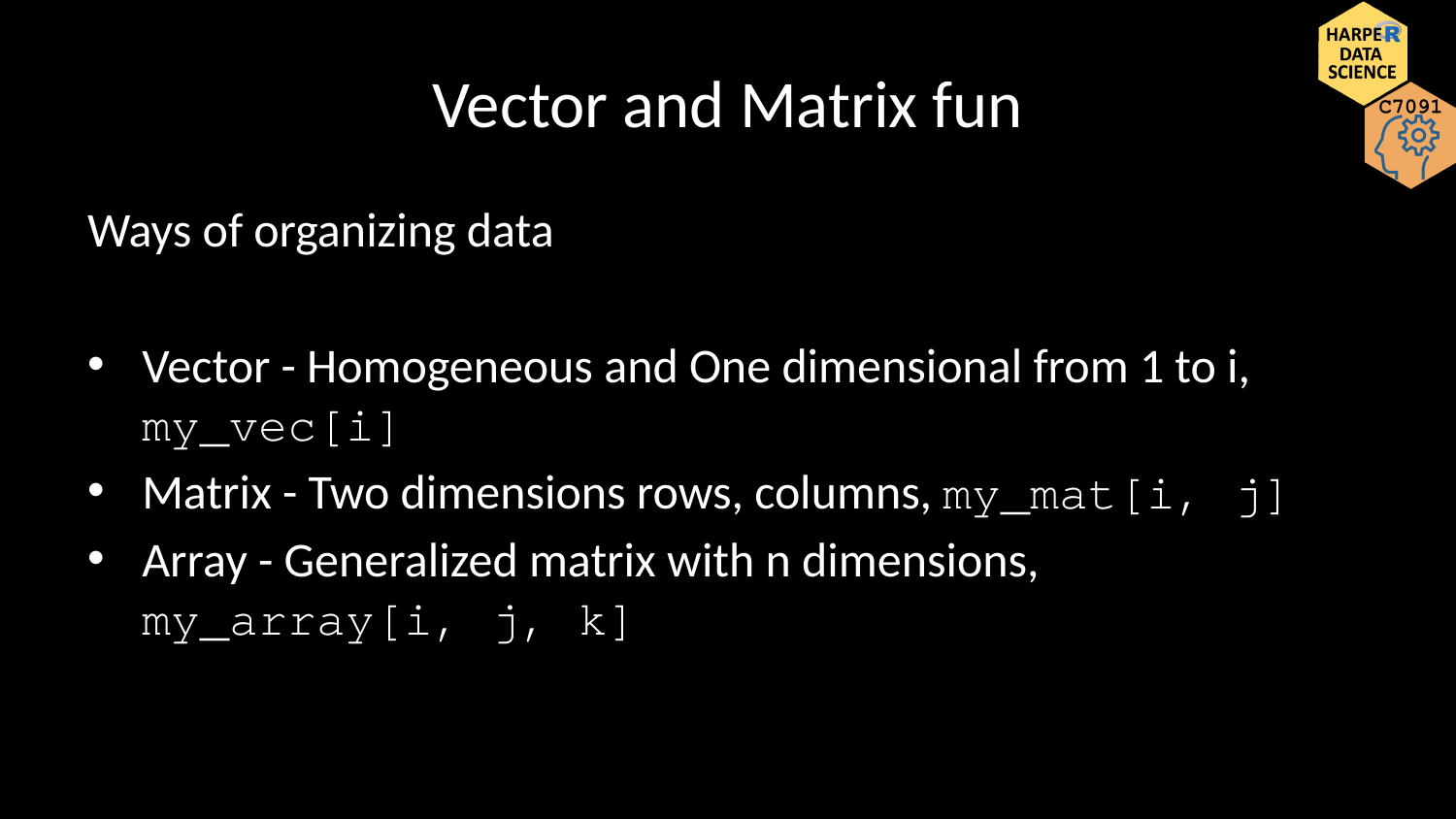

# Vector and Matrix fun
Ways of organizing data

Vector - Homogeneous and One dimensional from 1 to i, my_vec[i]
Matrix - Two dimensions rows, columns, my_mat[i, j]
Array - Generalized matrix with n dimensions, my_array[i, j, k]